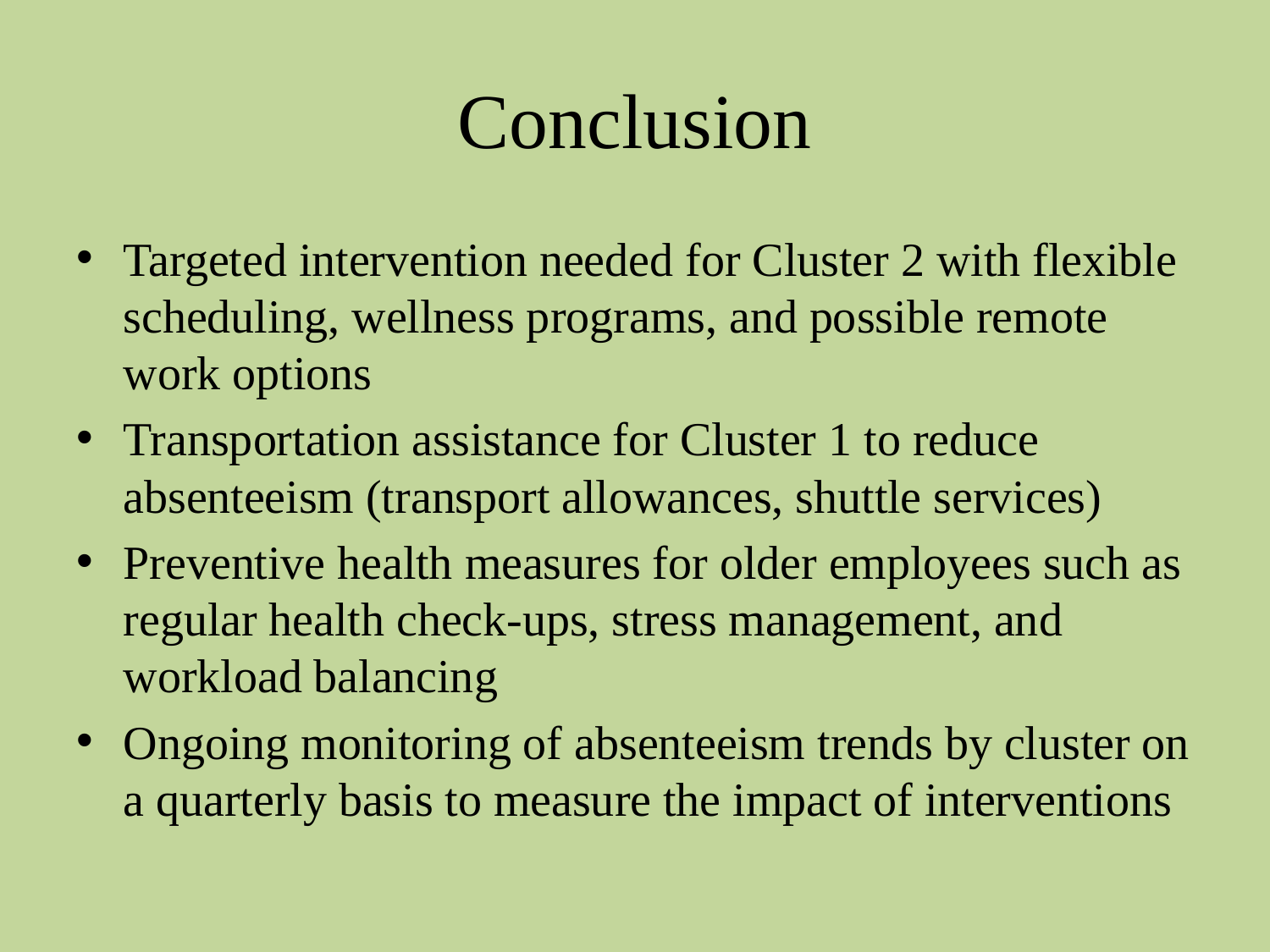

# Conclusion
Targeted intervention needed for Cluster 2 with flexible scheduling, wellness programs, and possible remote work options
Transportation assistance for Cluster 1 to reduce absenteeism (transport allowances, shuttle services)
Preventive health measures for older employees such as regular health check-ups, stress management, and workload balancing
Ongoing monitoring of absenteeism trends by cluster on a quarterly basis to measure the impact of interventions